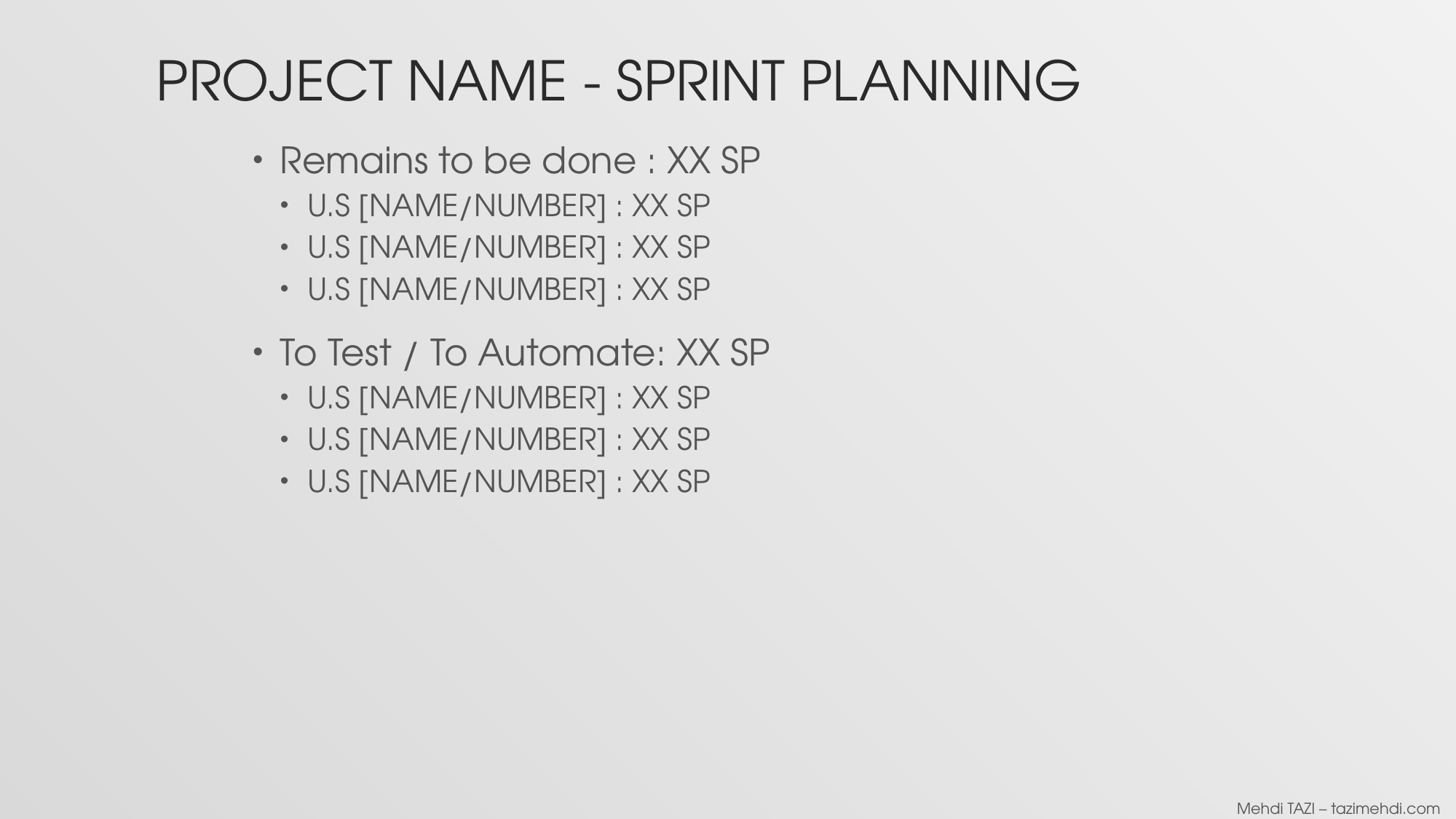

# Project name - Sprint Planning
Remains to be done : XX SP
U.S [NAME/NUMBER] : XX SP
U.S [NAME/NUMBER] : XX SP
U.S [NAME/NUMBER] : XX SP
To Test / To Automate: XX SP
U.S [NAME/NUMBER] : XX SP
U.S [NAME/NUMBER] : XX SP
U.S [NAME/NUMBER] : XX SP

Mehdi TAZI – tazimehdi.com